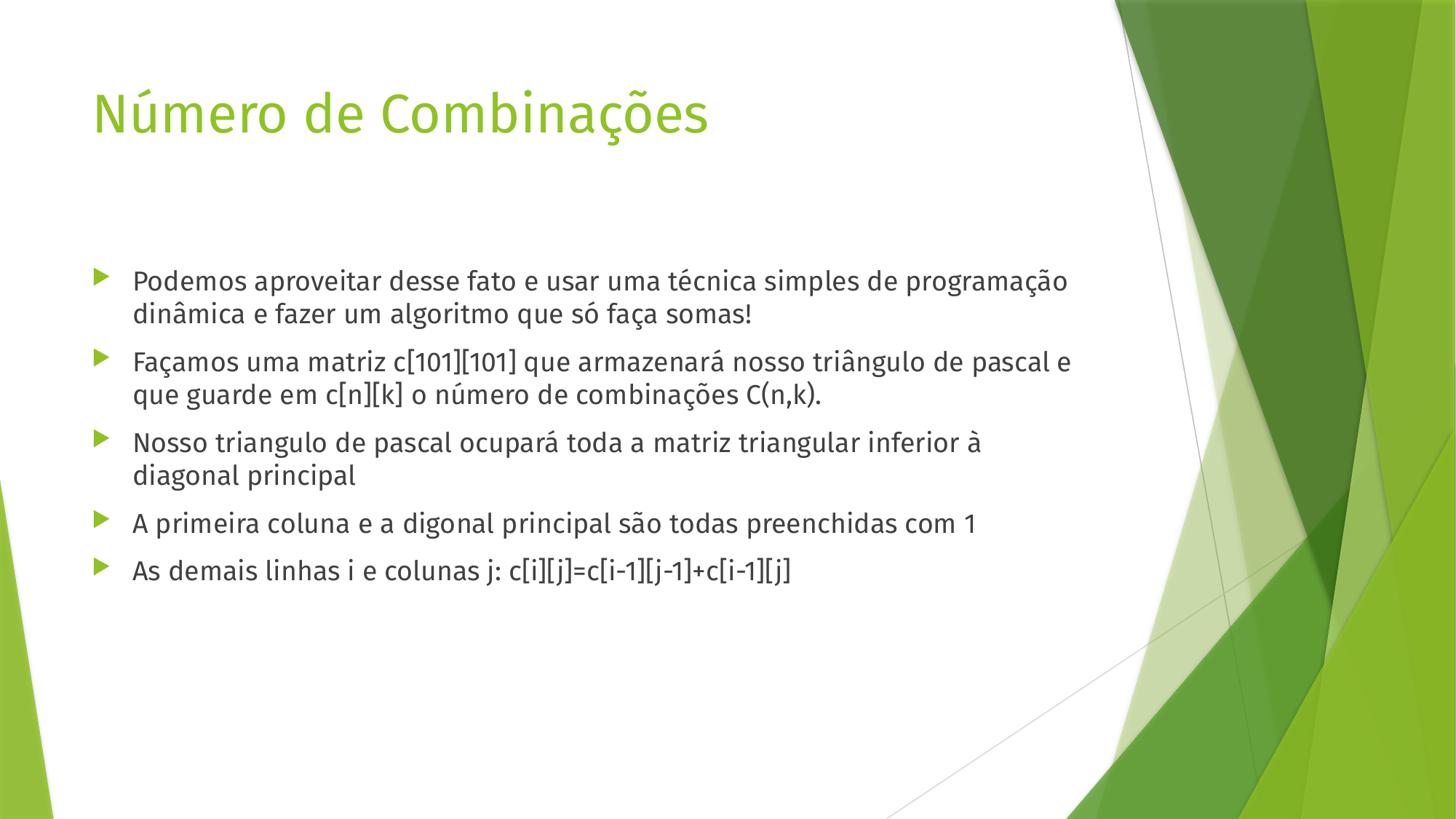

# Número de Combinações
Podemos aproveitar desse fato e usar uma técnica simples de programação dinâmica e fazer um algoritmo que só faça somas!
Façamos uma matriz c[101][101] que armazenará nosso triângulo de pascal e que guarde em c[n][k] o número de combinações C(n,k).
Nosso triangulo de pascal ocupará toda a matriz triangular inferior à diagonal principal
A primeira coluna e a digonal principal são todas preenchidas com 1
As demais linhas i e colunas j: c[i][j]=c[i-1][j-1]+c[i-1][j]